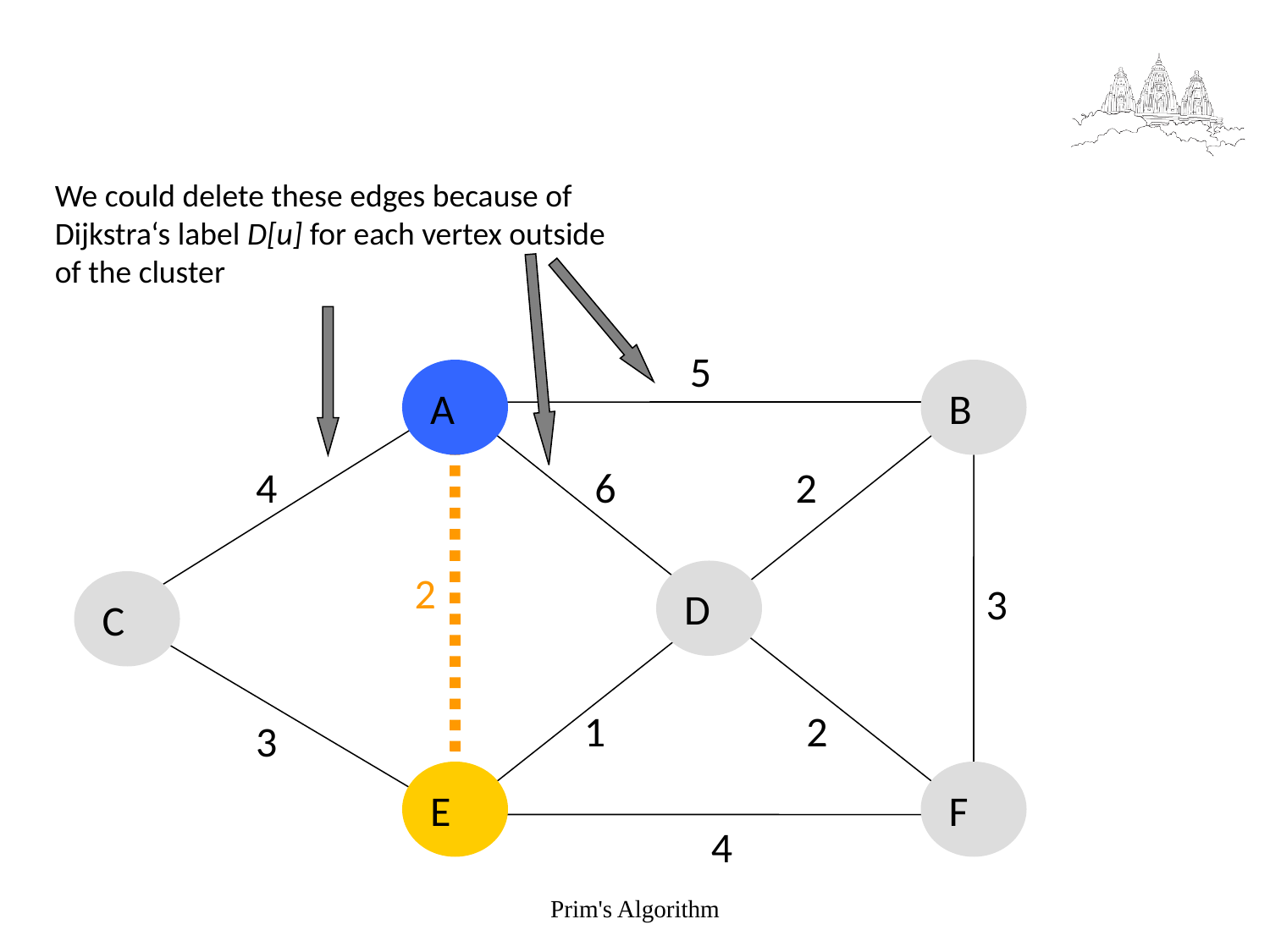

We could delete these edges because of Dijkstra‘s label D[u] for each vertex outside of the cluster

5
A
B

4
6
2
2
D
C
3

1
2
3
E
F

4
Prim's Algorithm